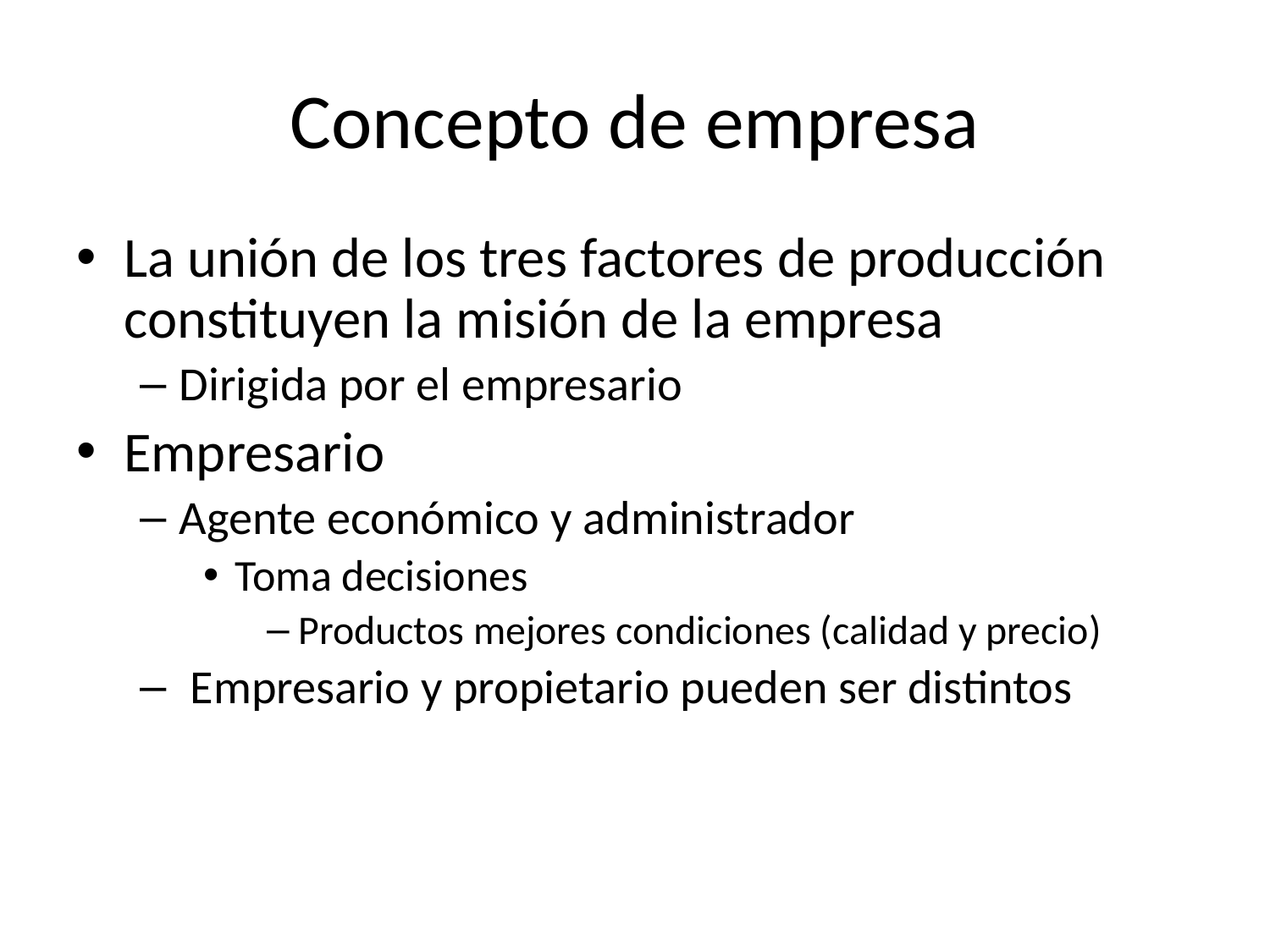

# Concepto de empresa
La unión de los tres factores de producción constituyen la misión de la empresa
Dirigida por el empresario
Empresario
Agente económico y administrador
Toma decisiones
Productos mejores condiciones (calidad y precio)
 Empresario y propietario pueden ser distintos